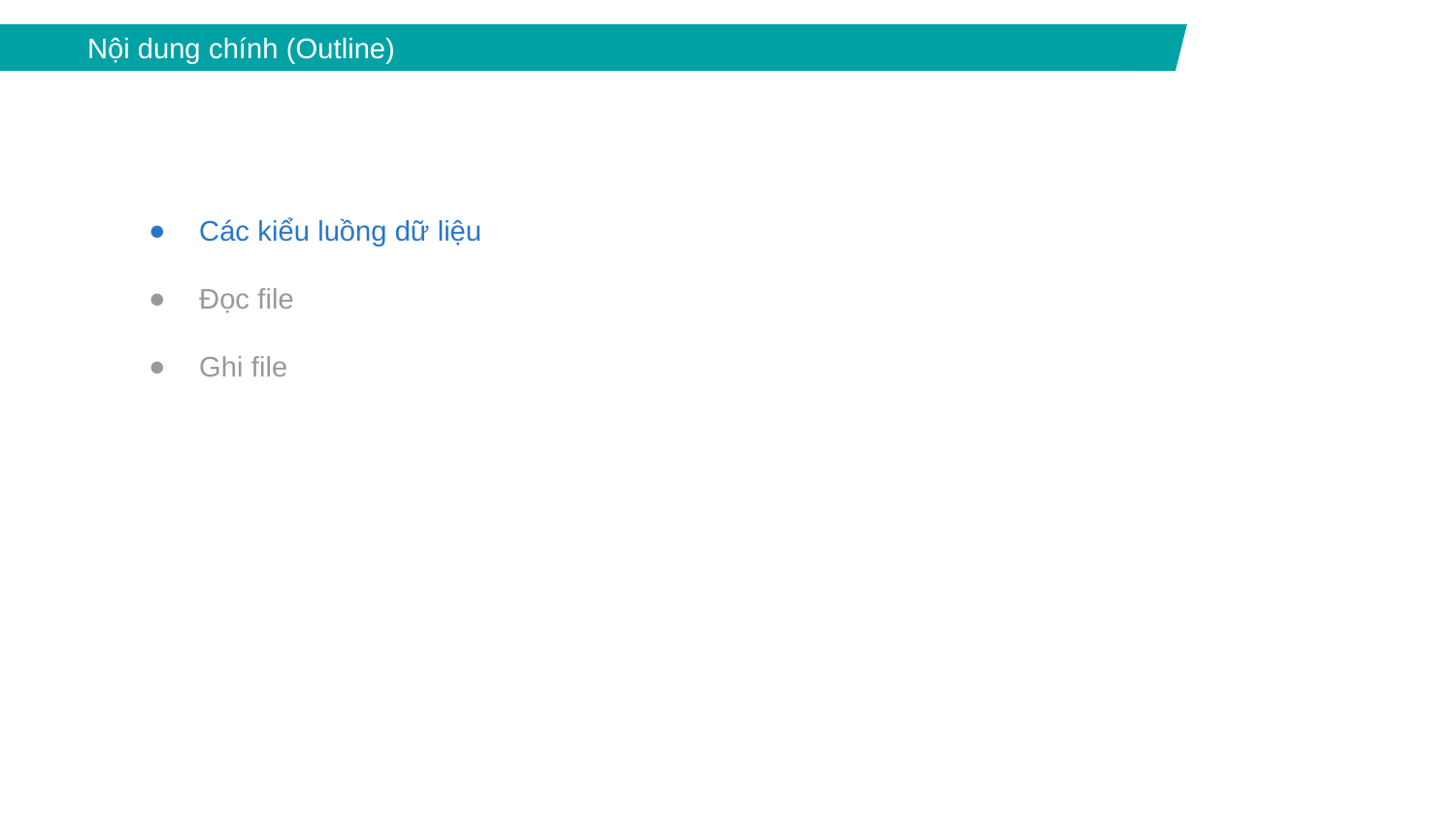

Nội dung chính (Outline)

Các kiểu luồng dữ liệu
Đọc file
Ghi file